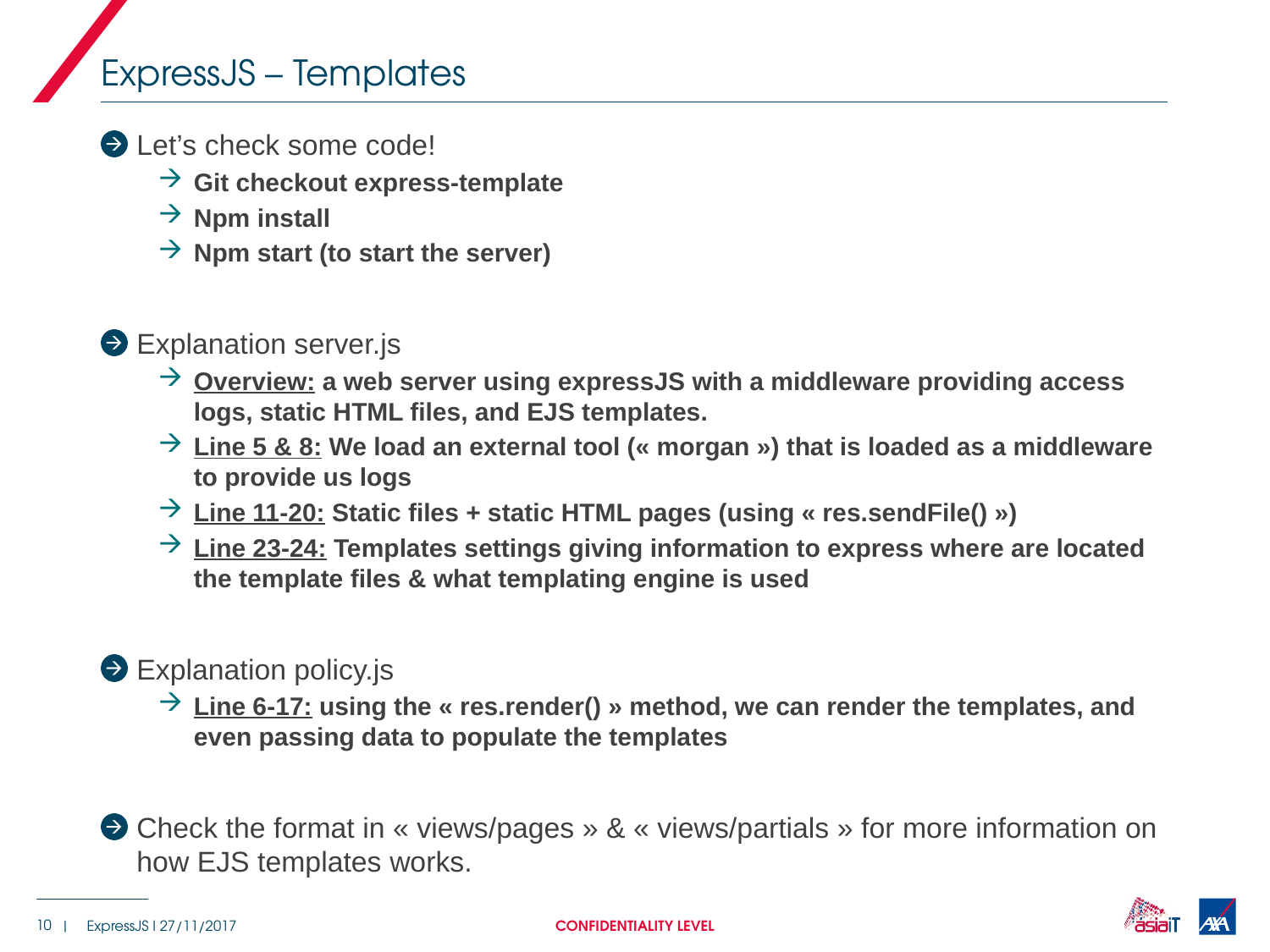

# ExpressJS – Templates
Let’s check some code!
Git checkout express-template
Npm install
Npm start (to start the server)

Explanation server.js
Overview: a web server using expressJS with a middleware providing access logs, static HTML files, and EJS templates.
Line 5 & 8: We load an external tool (« morgan ») that is loaded as a middleware to provide us logs
Line 11-20: Static files + static HTML pages (using « res.sendFile() »)
Line 23-24: Templates settings giving information to express where are located the template files & what templating engine is used

Explanation policy.js
Line 6-17: using the « res.render() » method, we can render the templates, and even passing data to populate the templates

Check the format in « views/pages » & « views/partials » for more information on how EJS templates works.
10   |
CONFIDENTIALITY LEVEL
ExpressJS I 27/11/2017